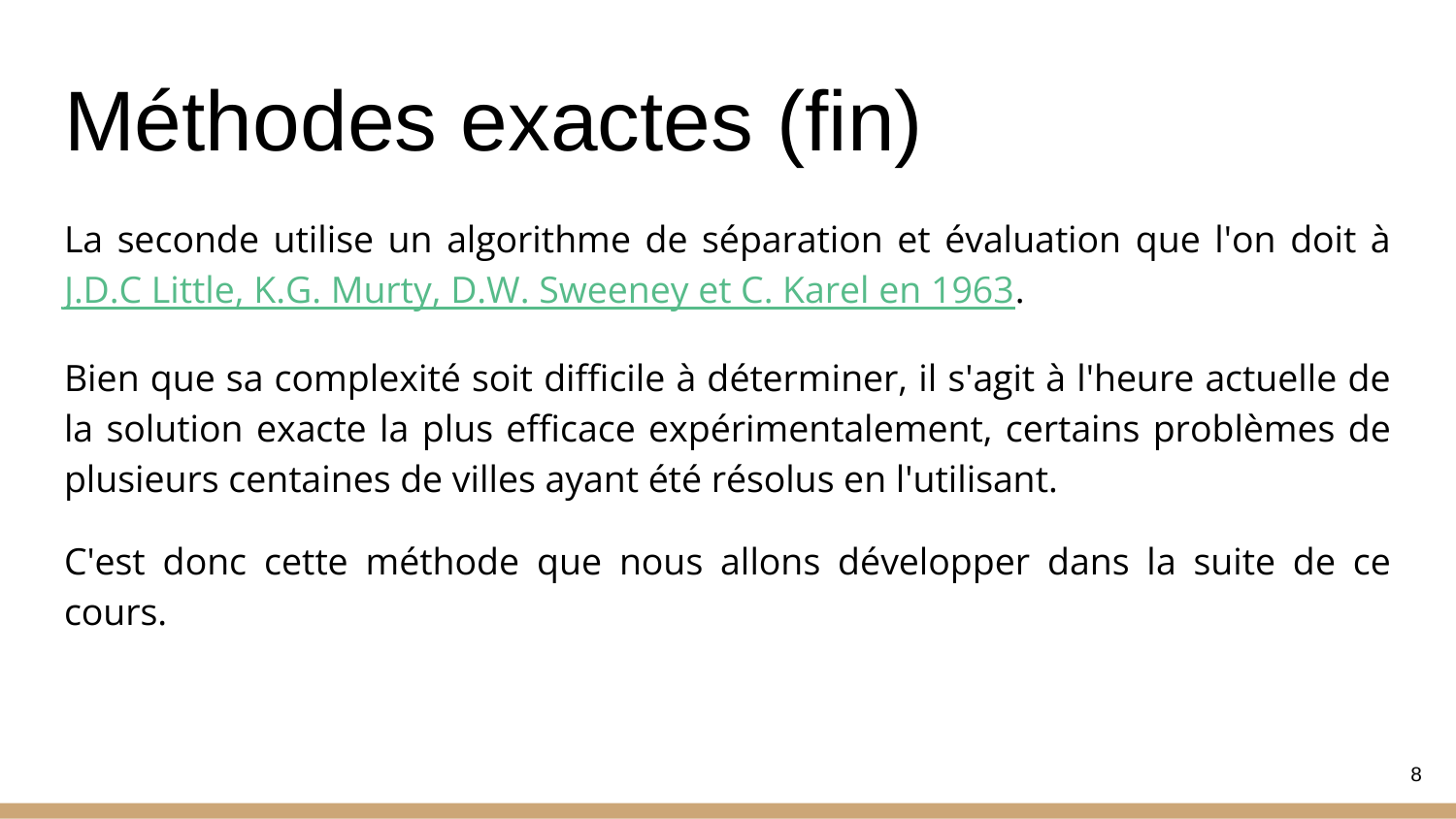

# Méthodes exactes (fin)
La seconde utilise un algorithme de séparation et évaluation que l'on doit à J.D.C Little, K.G. Murty, D.W. Sweeney et C. Karel en 1963.
Bien que sa complexité soit difficile à déterminer, il s'agit à l'heure actuelle de la solution exacte la plus efficace expérimentalement, certains problèmes de plusieurs centaines de villes ayant été résolus en l'utilisant.
C'est donc cette méthode que nous allons développer dans la suite de ce cours.

8